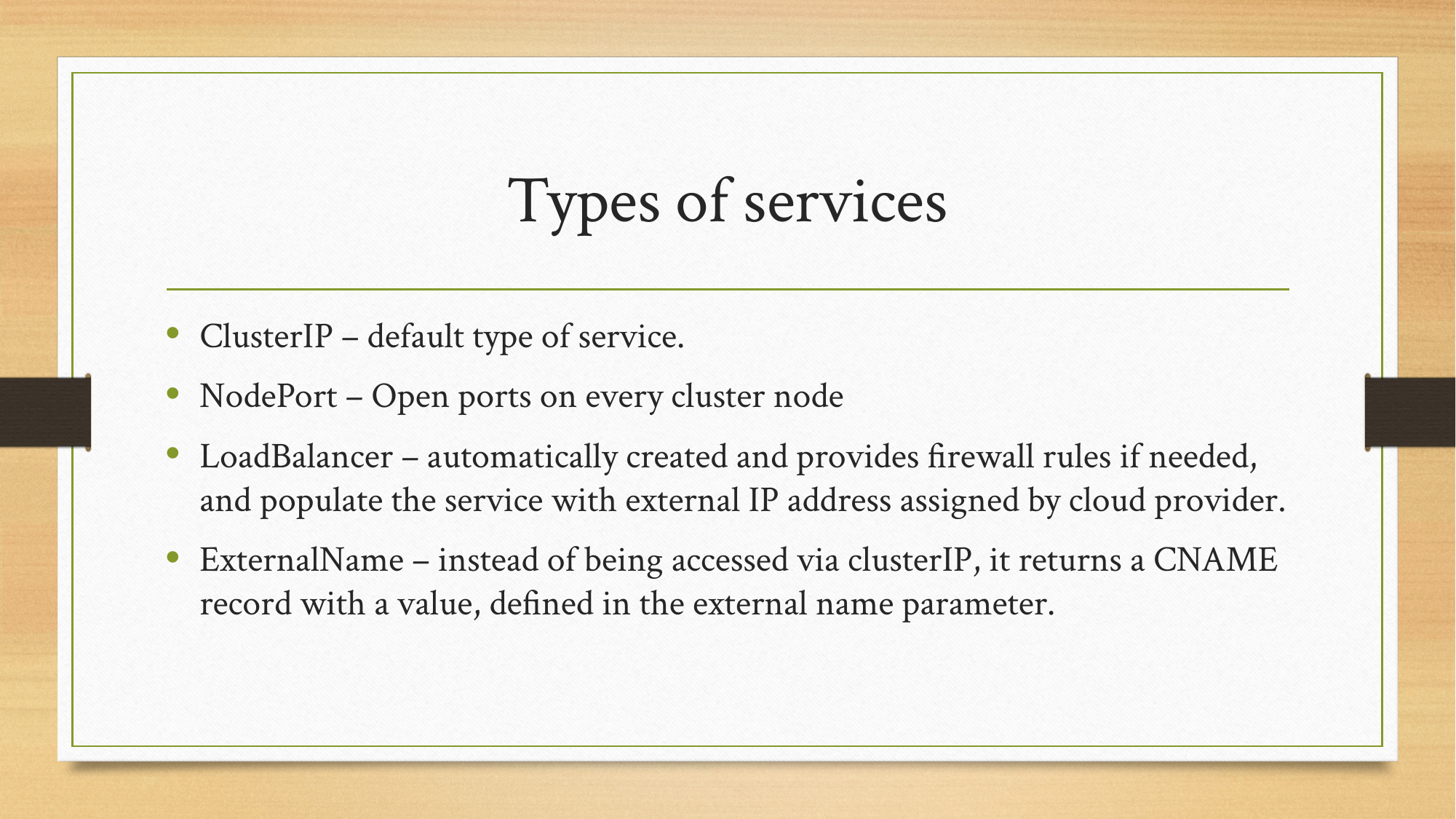

# Types of services
ClusterIP – default type of service.
NodePort – Open ports on every cluster node
LoadBalancer – automatically created and provides firewall rules if needed, and populate the service with external IP address assigned by cloud provider.
ExternalName – instead of being accessed via clusterIP, it returns a CNAME record with a value, defined in the external name parameter.